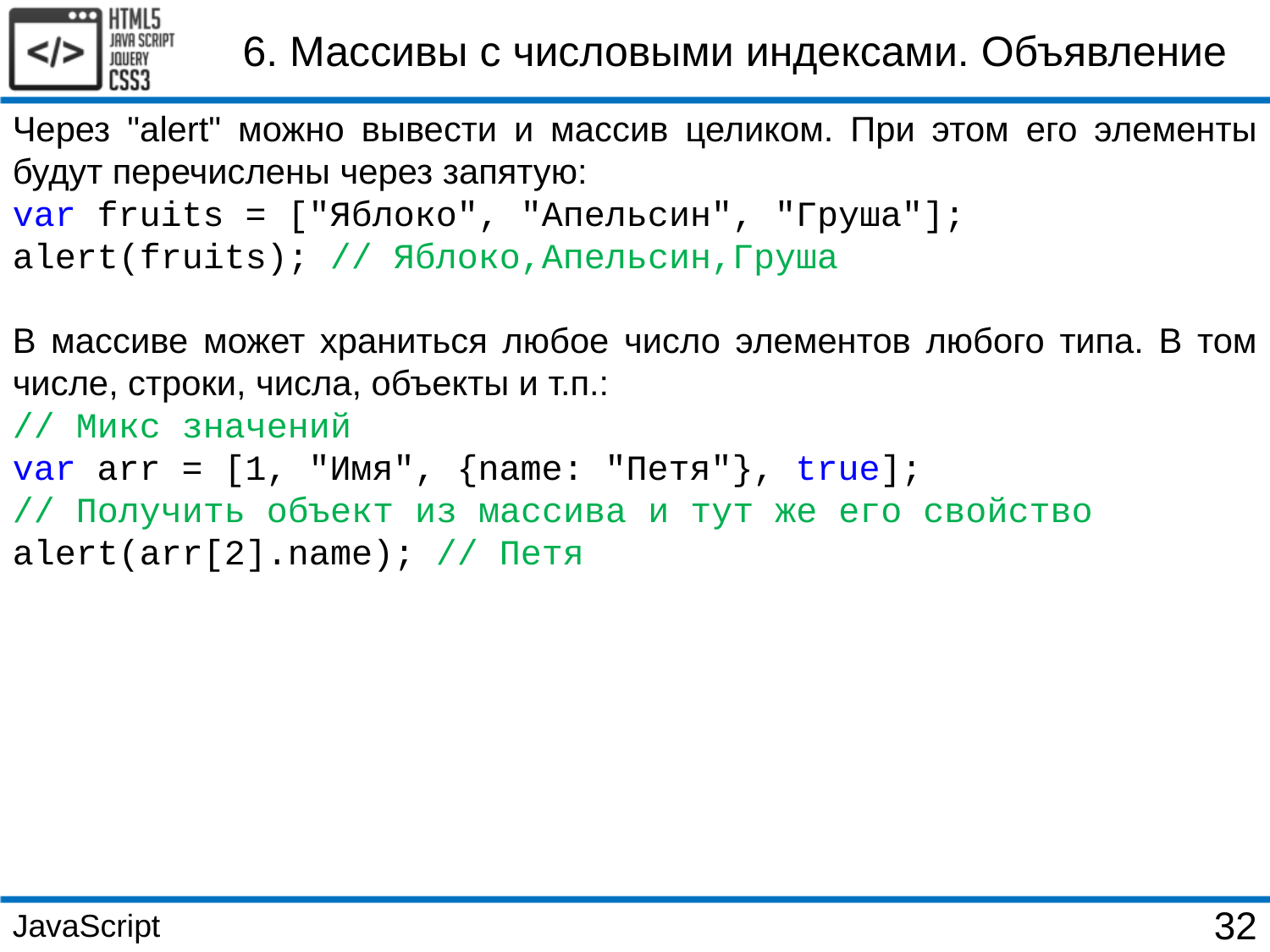

6. Массивы c числовыми индексами. Объявление
Через "alert" можно вывести и массив целиком. При этом его элементы будут перечислены через запятую:
var fruits = ["Яблоко", "Апельсин", "Груша"];
alert(fruits); // Яблоко,Апельсин,Груша

В массиве может храниться любое число элементов любого типа. В том числе, строки, числа, объекты и т.п.:
// Микс значений
var arr = [1, "Имя", {name: "Петя"}, true];
// Получить объект из массива и тут же его свойство
alert(arr[2].name); // Петя
JavaScript
32